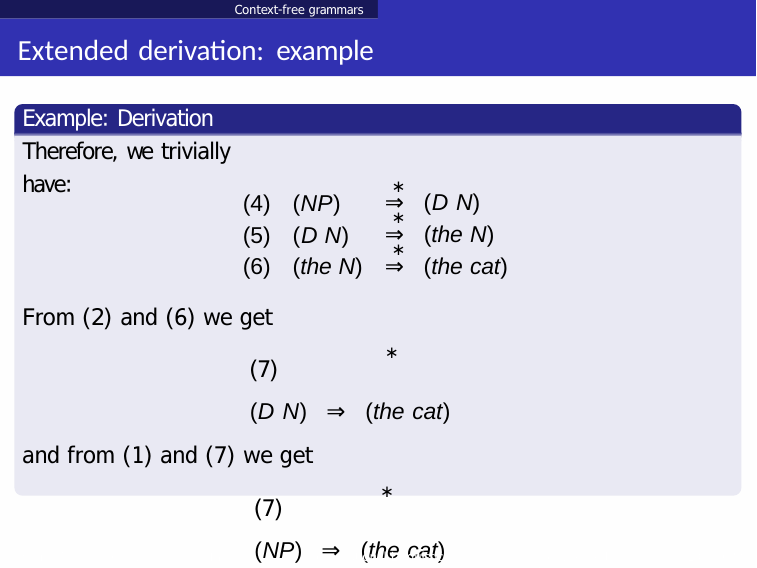

Context-free grammars
# Extended derivation: example
Example: Derivation  Therefore, we trivially have:

∗
⇒  (D N)
∗
⇒  (the N)
∗
⇒  (the cat)
(NP)
(D N)
(the N)
From (2) and (6) we get
∗
(7)	(D N)  ⇒  (the cat)

and from (1) and (7) we get
∗
(7)	(NP)  ⇒  (the cat)
Qc Copyrighted material
Shuly Wintner  (University of Haifa)
Computational Linguistics
239 / 689